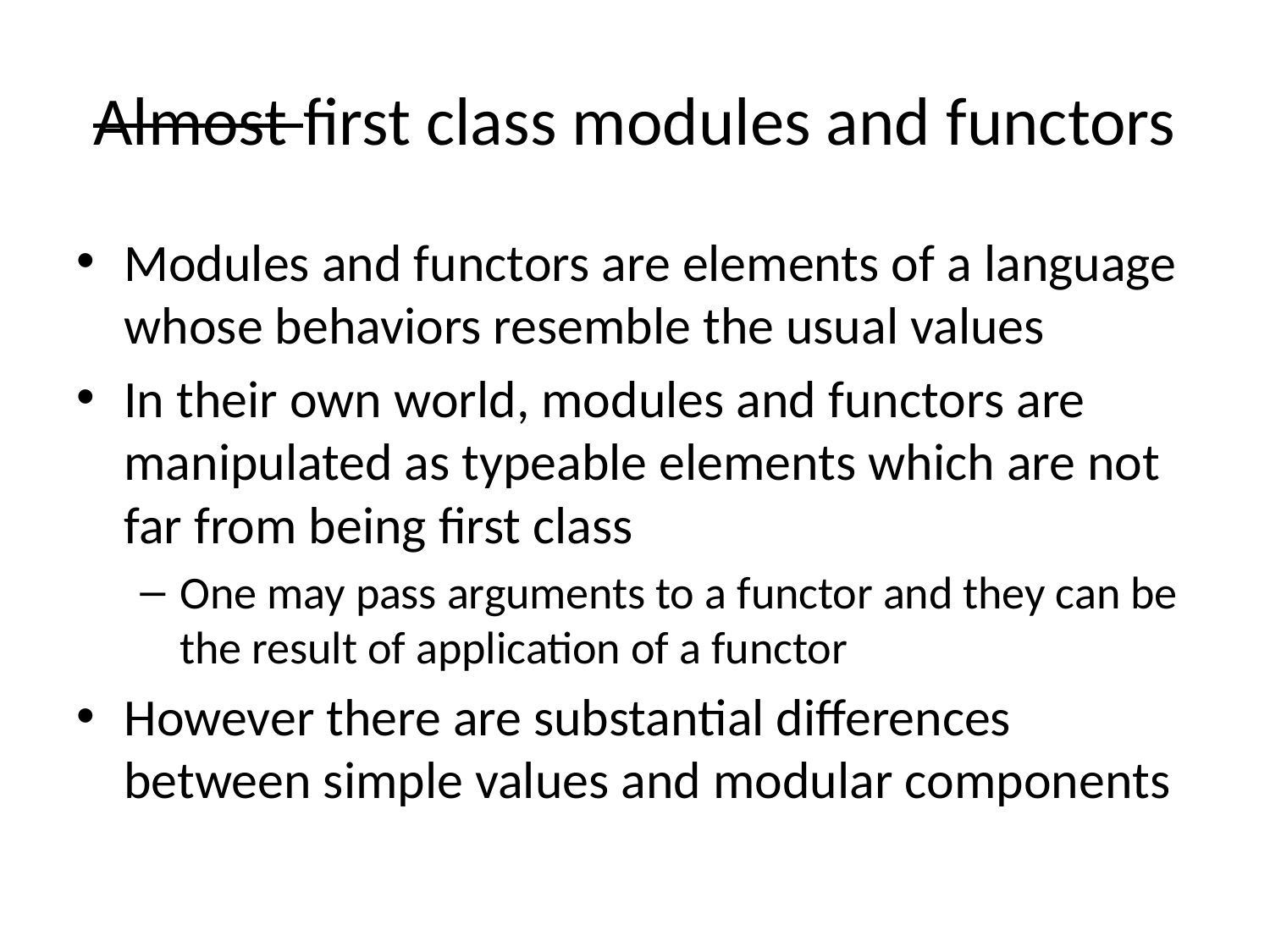

# Almost first class modules and functors
Modules and functors are elements of a language whose behaviors resemble the usual values
In their own world, modules and functors are manipulated as typeable elements which are not far from being first class
One may pass arguments to a functor and they can be the result of application of a functor
However there are substantial differences between simple values and modular components